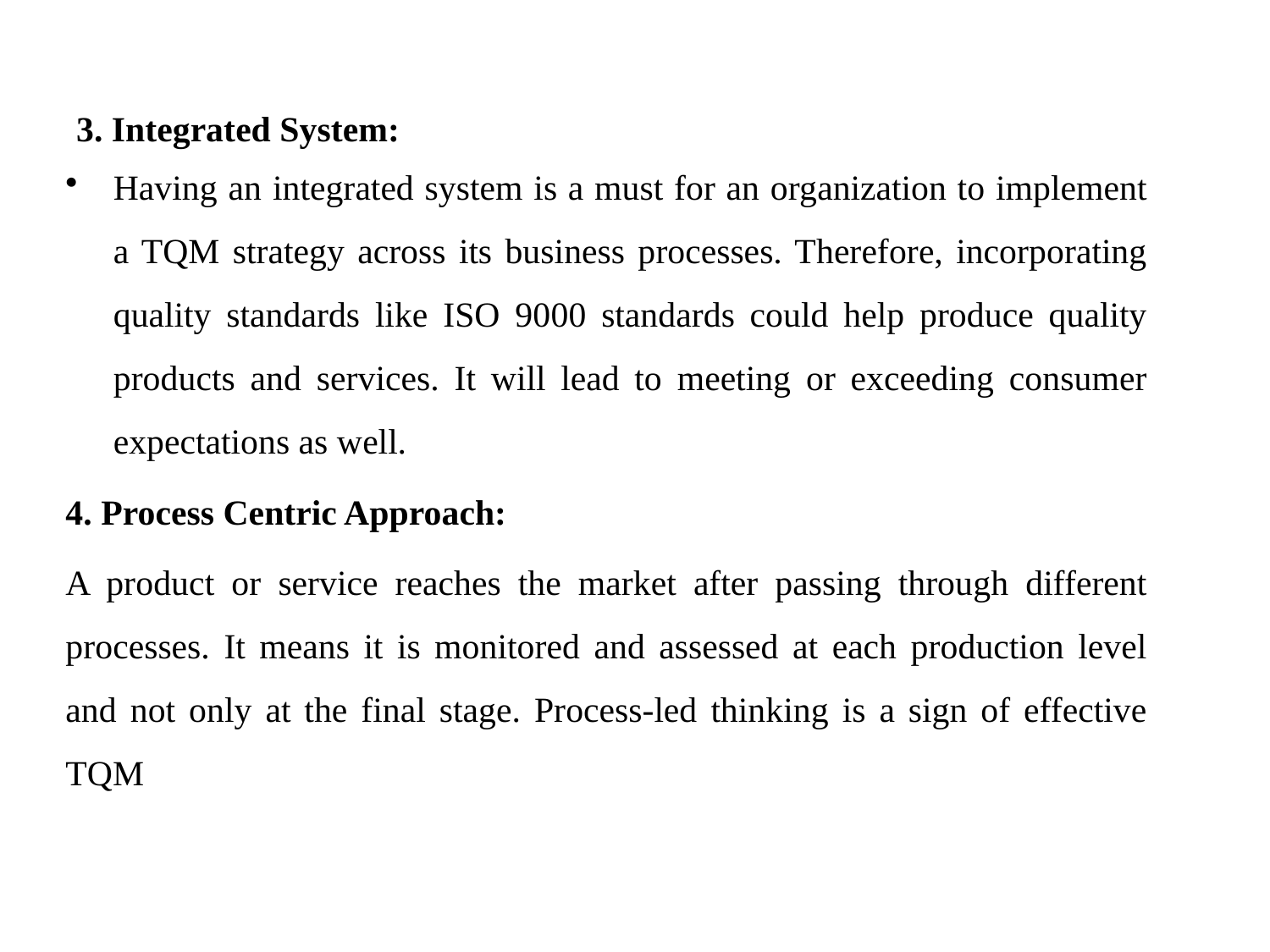

# 3. Integrated System:
Having an integrated system is a must for an organization to implement a TQM strategy across its business processes. Therefore, incorporating quality standards like ISO 9000 standards could help produce quality products and services. It will lead to meeting or exceeding consumer expectations as well.
4. Process Centric Approach:
A product or service reaches the market after passing through different processes. It means it is monitored and assessed at each production level and not only at the final stage. Process-led thinking is a sign of effective TQM